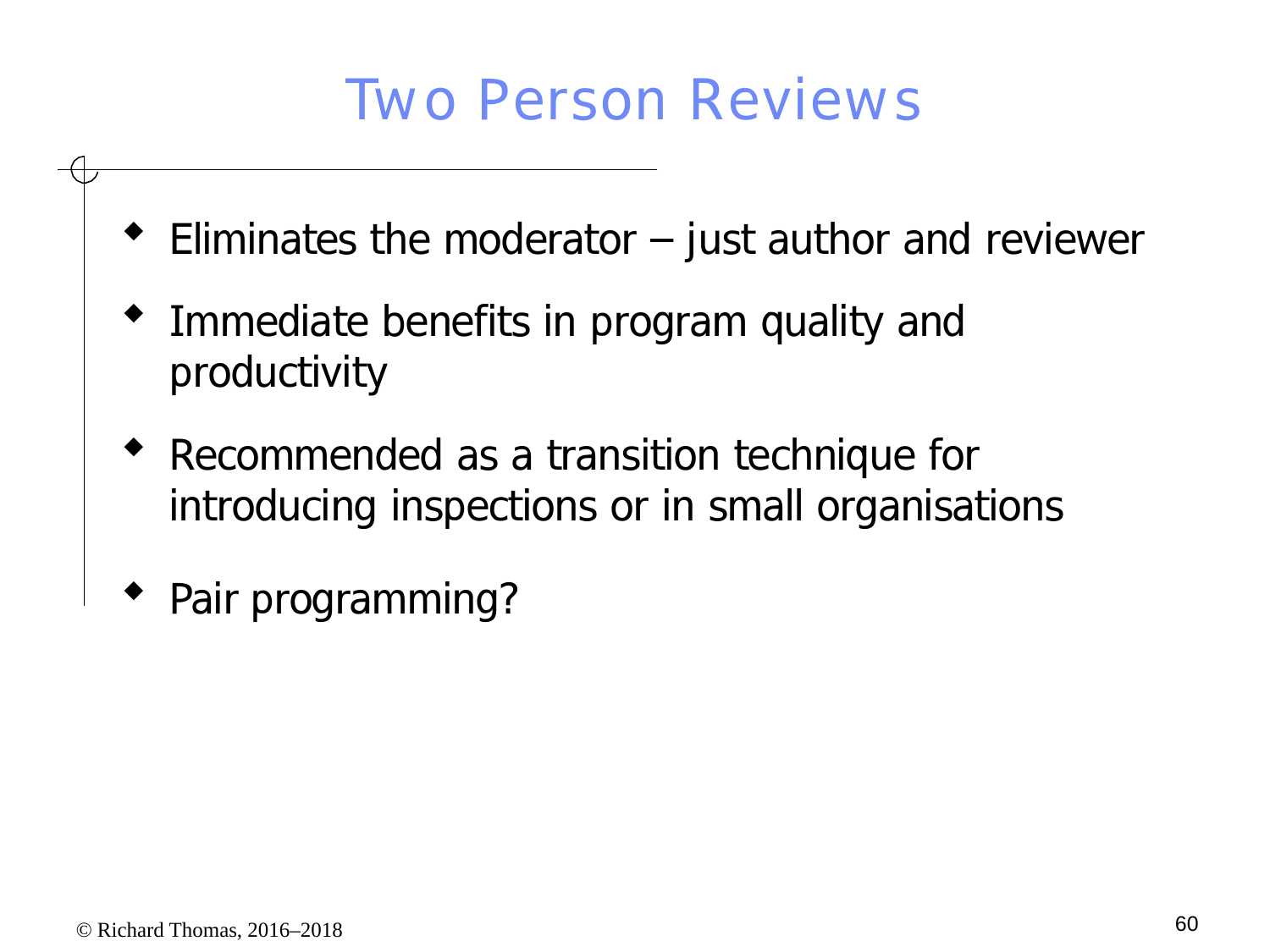

# Two Person Reviews
Eliminates the moderator – just author and reviewer
Immediate benefits in program quality and productivity
Recommended as a transition technique for introducing inspections or in small organisations
Pair programming?
60